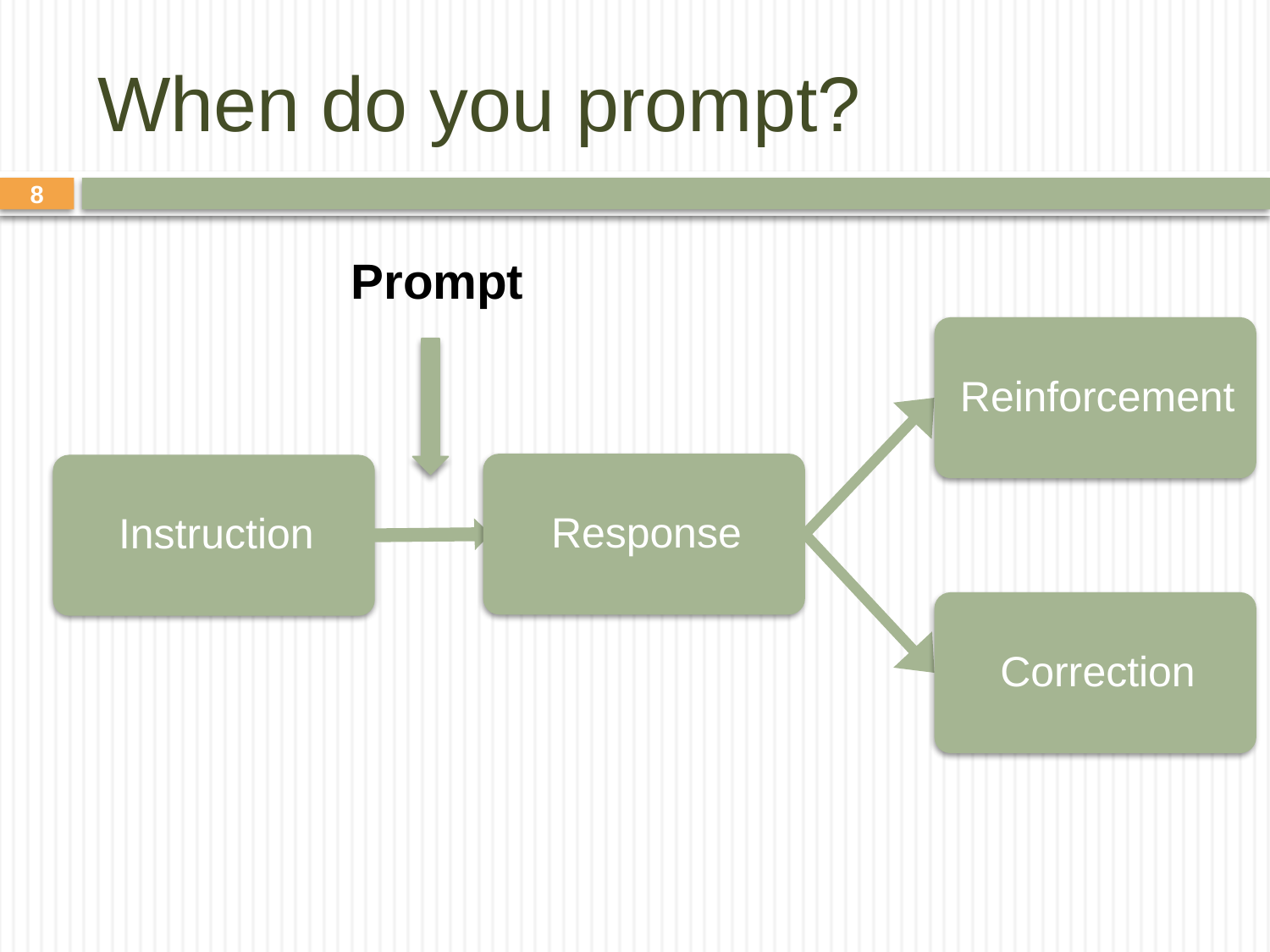

# When do you prompt?
8
Instruction

Response

Reinforcement

Correction
Prompt